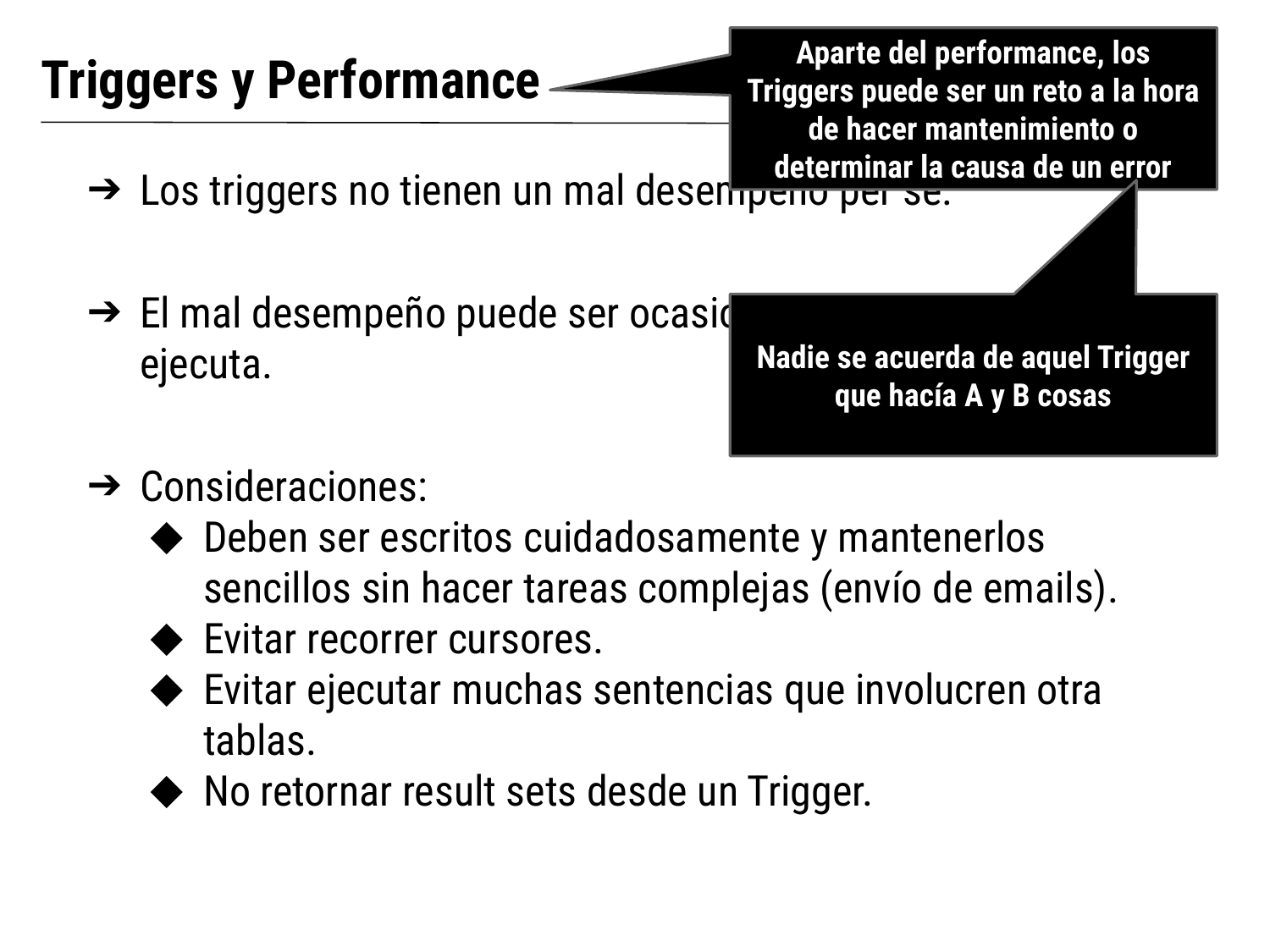

# Triggers y Performance
Aparte del performance, los Triggers puede ser un reto a la hora de hacer mantenimiento o determinar la causa de un error
Los triggers no tienen un mal desempeño per se.

El mal desempeño puede ser ocasionados por el código que se ejecuta.

Consideraciones:
Deben ser escritos cuidadosamente y mantenerlos sencillos sin hacer tareas complejas (envío de emails).
Evitar recorrer cursores.
Evitar ejecutar muchas sentencias que involucren otra tablas.
No retornar result sets desde un Trigger.

Nadie se acuerda de aquel Trigger que hacía A y B cosas